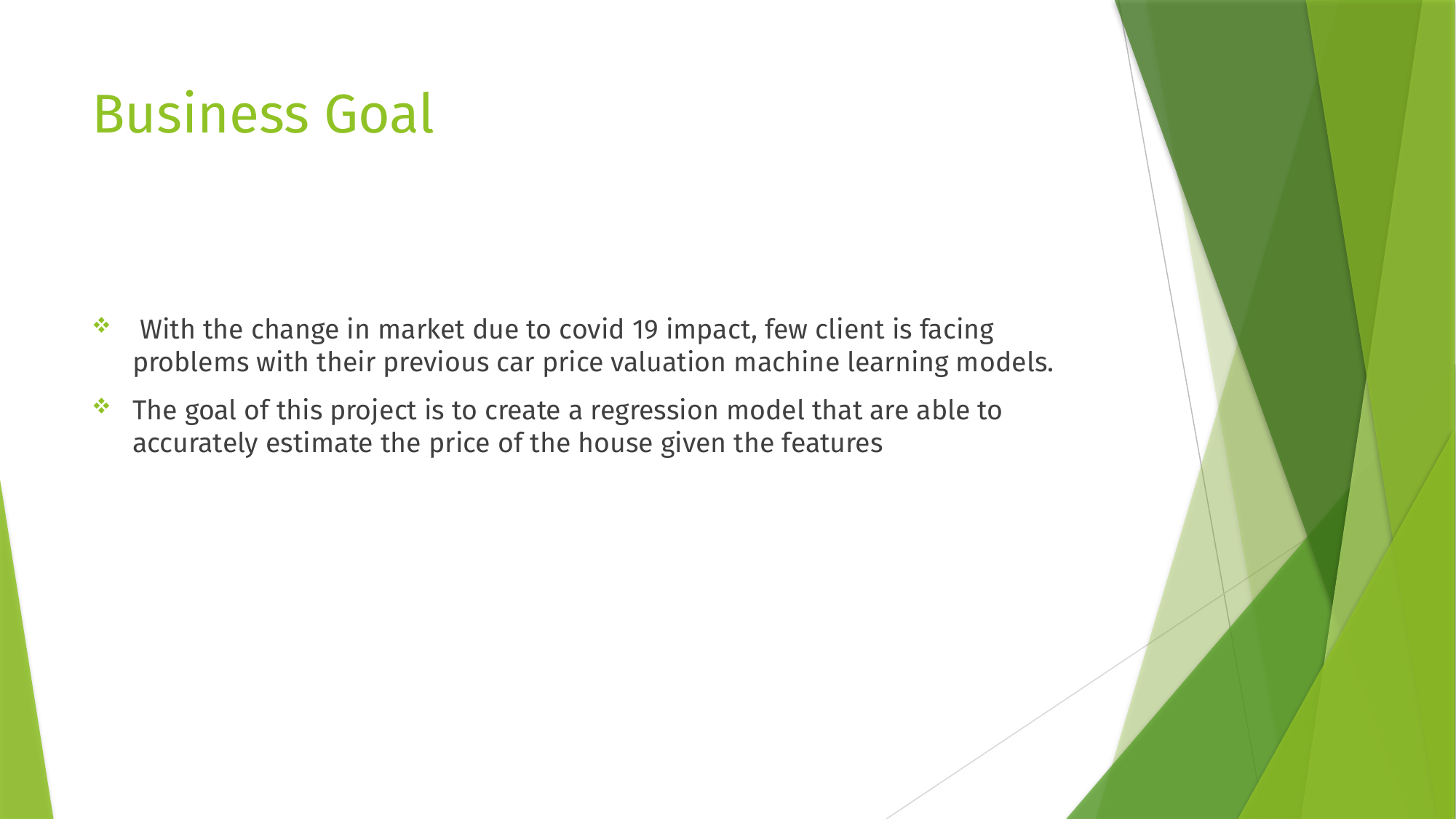

# Business Goal

 With the change in market due to covid 19 impact, few client is facing problems with their previous car price valuation machine learning models.
The goal of this project is to create a regression model that are able to accurately estimate the price of the house given the features